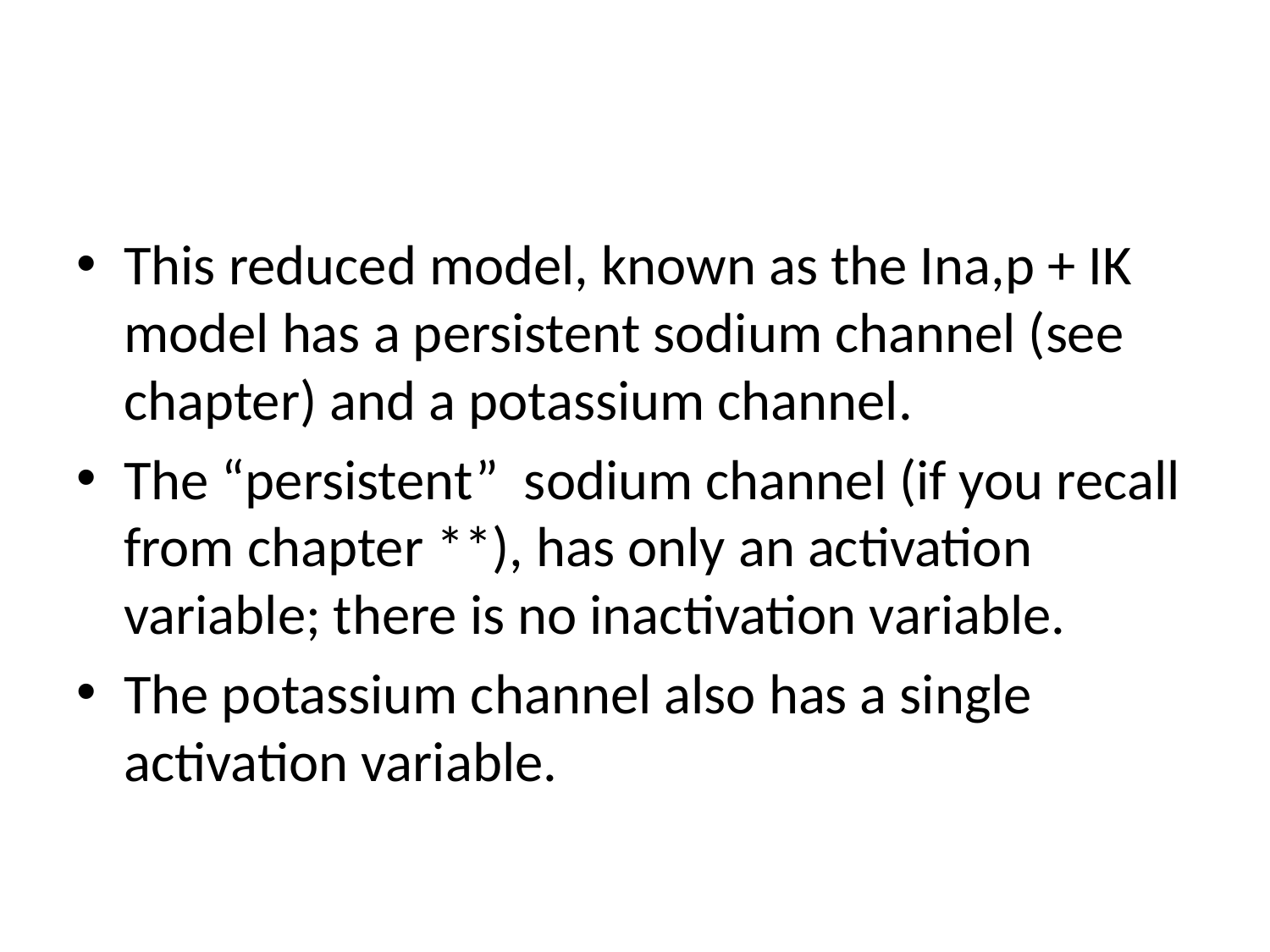

#
This reduced model, known as the Ina,p + IK model has a persistent sodium channel (see chapter) and a potassium channel.
The “persistent”  sodium channel (if you recall from chapter **), has only an activation variable; there is no inactivation variable.
The potassium channel also has a single activation variable.